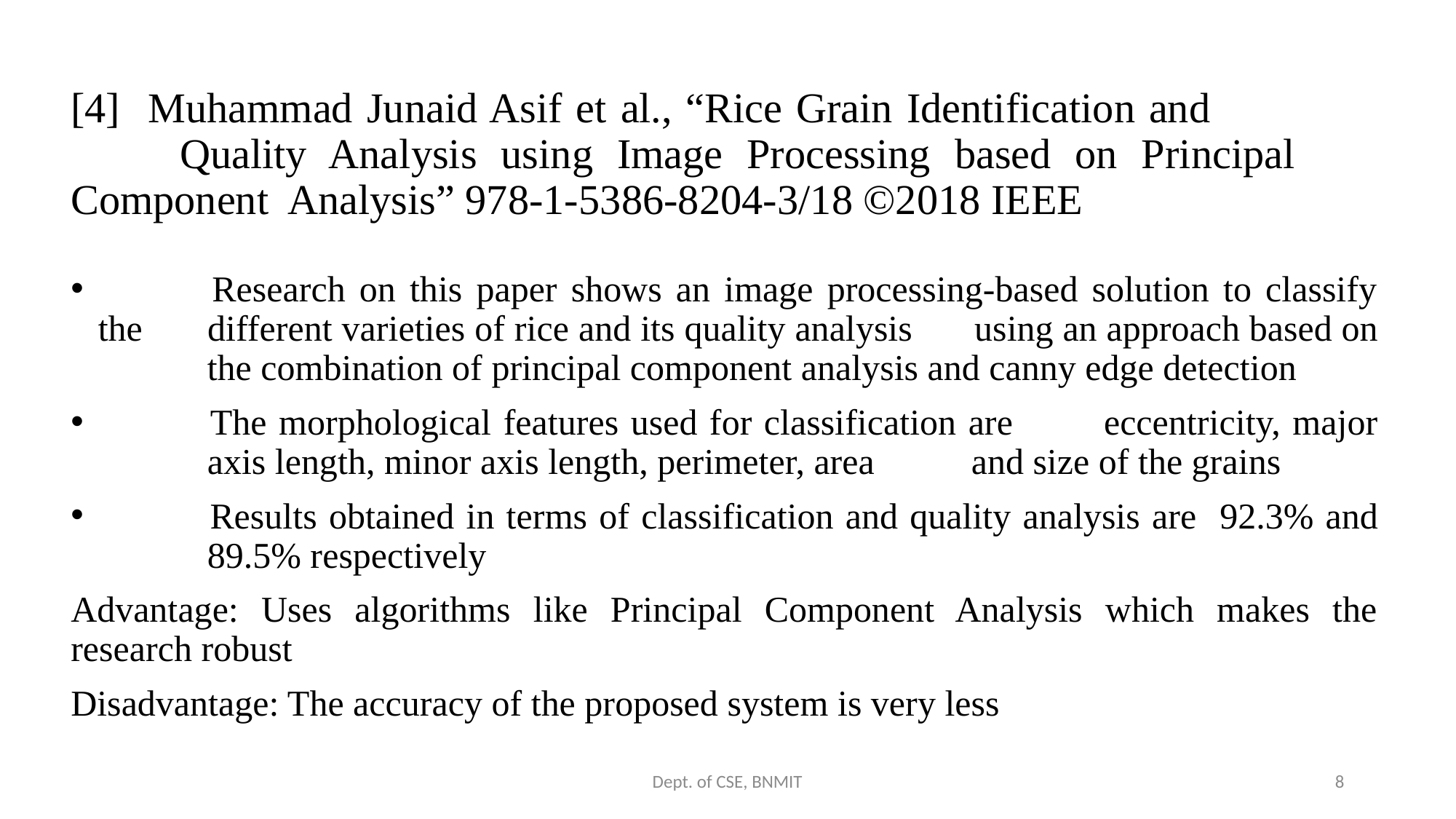

[4]  Muhammad Junaid Asif et al., “Rice Grain Identification and             	Quality Analysis using Image Processing based on Principal 	Component  Analysis” 978-1-5386-8204-3/18 ©2018 IEEE

 	Research on this paper shows an image processing-based solution to classify the 	different varieties of rice and its quality analysis 	using an approach based on 	the combination of principal component analysis and canny edge detection
 	The morphological features used for classification are 	eccentricity, major 	axis length, minor axis length, perimeter, area 	and size of the grains
 	Results obtained in terms of classification and quality analysis are 	92.3% and 	89.5% respectively
Advantage: Uses algorithms like Principal Component Analysis which makes the research robust
Disadvantage: The accuracy of the proposed system is very less
Dept. of CSE, BNMIT
8